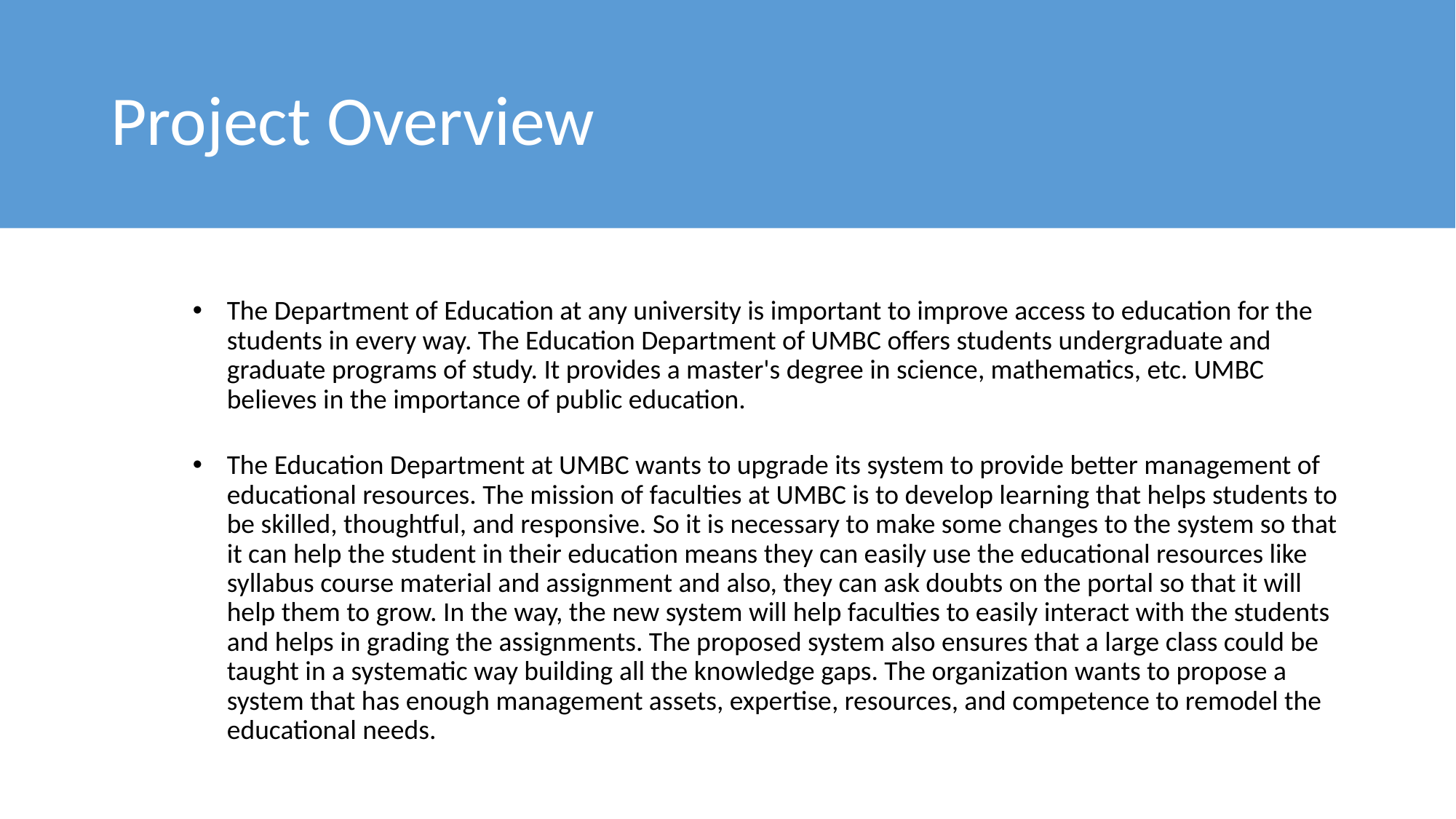

# Project Overview
The Department of Education at any university is important to improve access to education for the students in every way. The Education Department of UMBC offers students undergraduate and graduate programs of study. It provides a master's degree in science, mathematics, etc. UMBC believes in the importance of public education.
The Education Department at UMBC wants to upgrade its system to provide better management of educational resources. The mission of faculties at UMBC is to develop learning that helps students to be skilled, thoughtful, and responsive. So it is necessary to make some changes to the system so that it can help the student in their education means they can easily use the educational resources like syllabus course material and assignment and also, they can ask doubts on the portal so that it will help them to grow. In the way, the new system will help faculties to easily interact with the students and helps in grading the assignments. The proposed system also ensures that a large class could be taught in a systematic way building all the knowledge gaps. The organization wants to propose a system that has enough management assets, expertise, resources, and competence to remodel the educational needs.